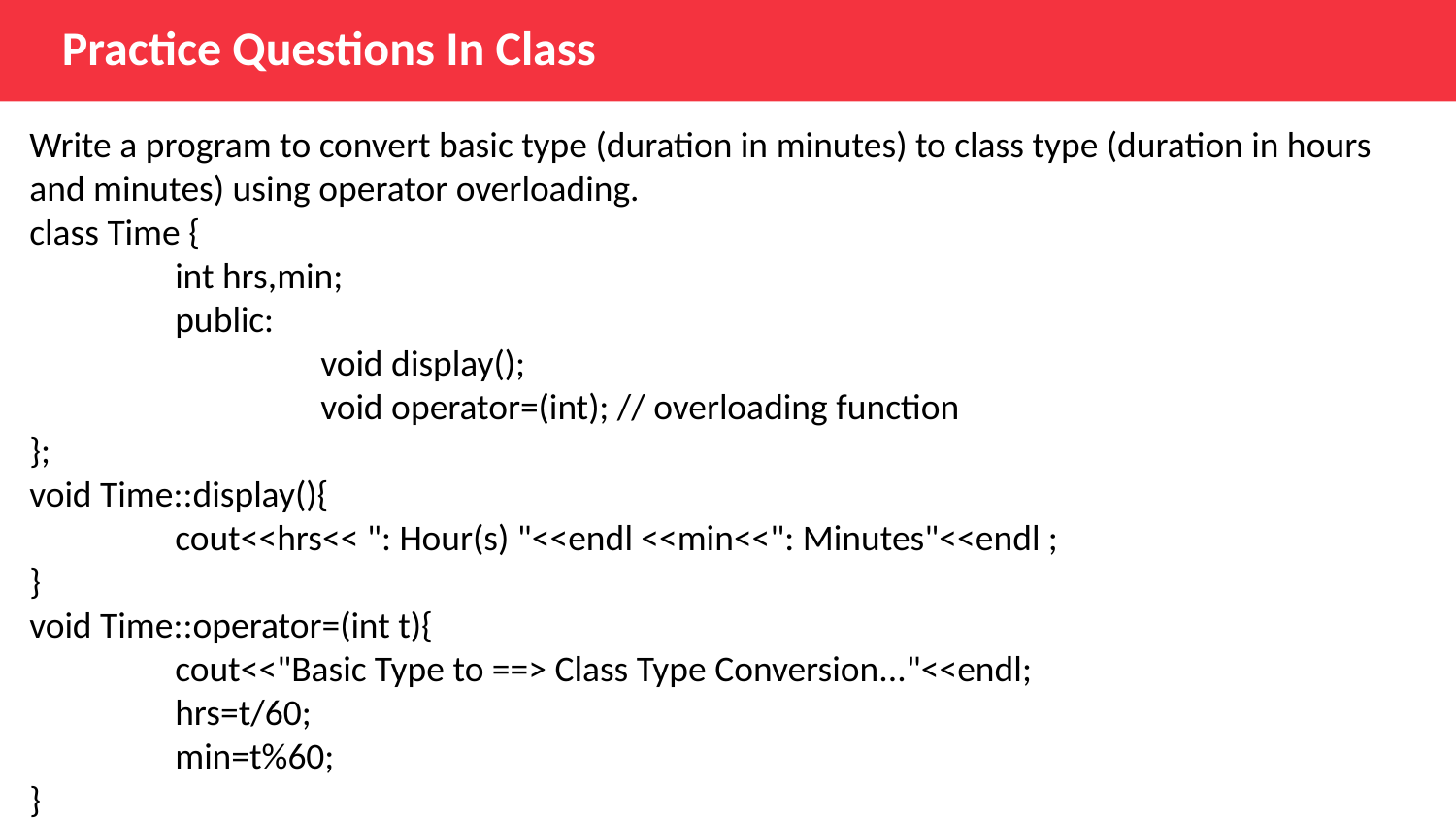

Practice Questions In Class
Write a program to convert basic type (duration in minutes) to class type (duration in hours and minutes) using operator overloading.
class Time {
	int hrs,min;
	public:
		void display();
		void operator=(int); // overloading function
};
void Time::display(){
	cout<<hrs<< ": Hour(s) "<<endl <<min<<": Minutes"<<endl ;
}
void Time::operator=(int t){
	cout<<"Basic Type to ==> Class Type Conversion..."<<endl;
	hrs=t/60;
	min=t%60;
}